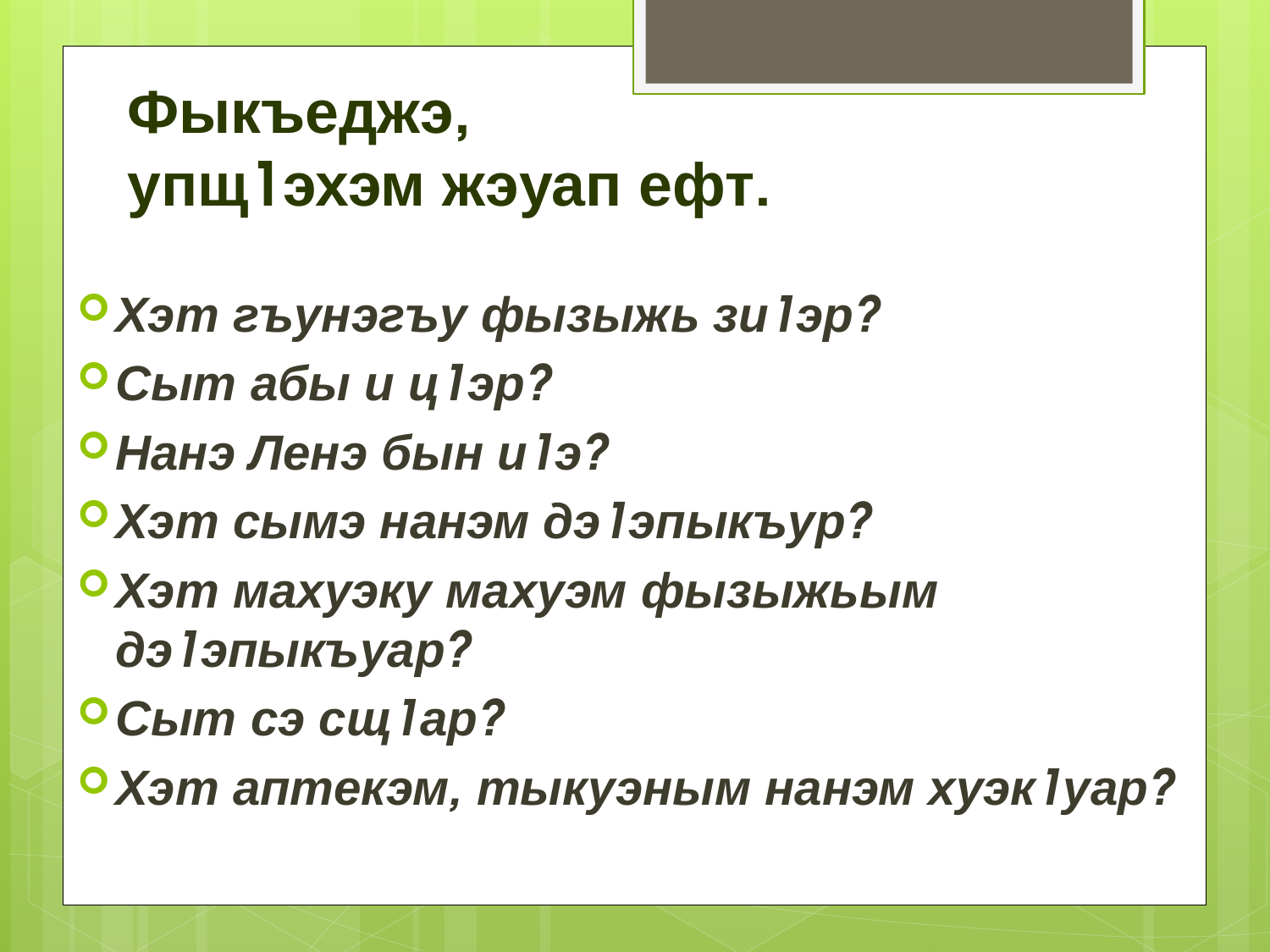

# Фыкъеджэ, упщ1эхэм жэуап ефт.
Хэт гъунэгъу фызыжь зи1эр?
Сыт абы и ц1эр?
Нанэ Ленэ бын и1э?
Хэт сымэ нанэм дэ1эпыкъур?
Хэт махуэку махуэм фызыжьым дэ1эпыкъуар?
Сыт сэ сщ1ар?
Хэт аптекэм, тыкуэным нанэм хуэк1уар?